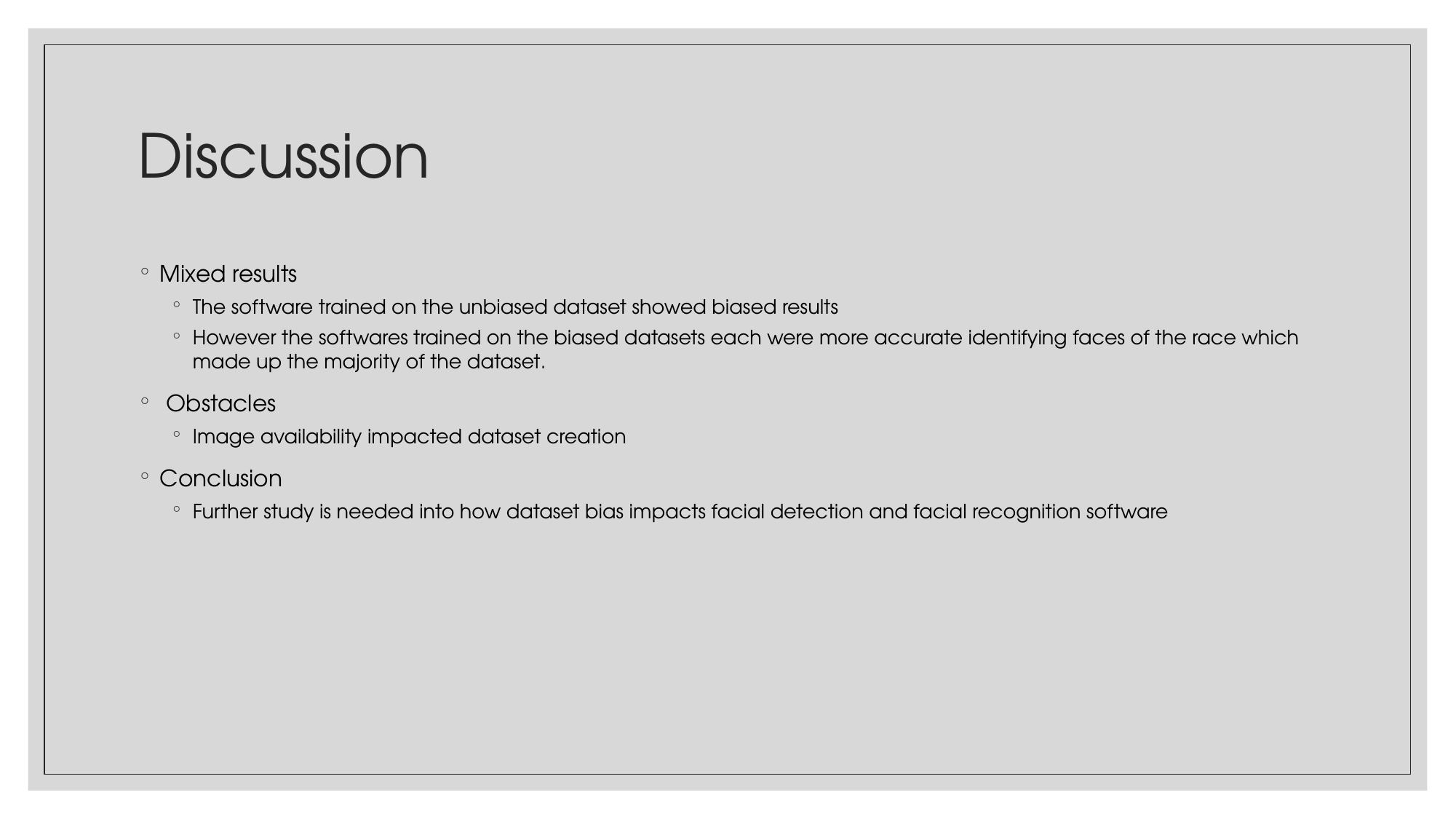

# Discussion
Mixed results
The software trained on the unbiased dataset showed biased results
However the softwares trained on the biased datasets each were more accurate identifying faces of the race which made up the majority of the dataset.
 Obstacles
Image availability impacted dataset creation
Conclusion
Further study is needed into how dataset bias impacts facial detection and facial recognition software